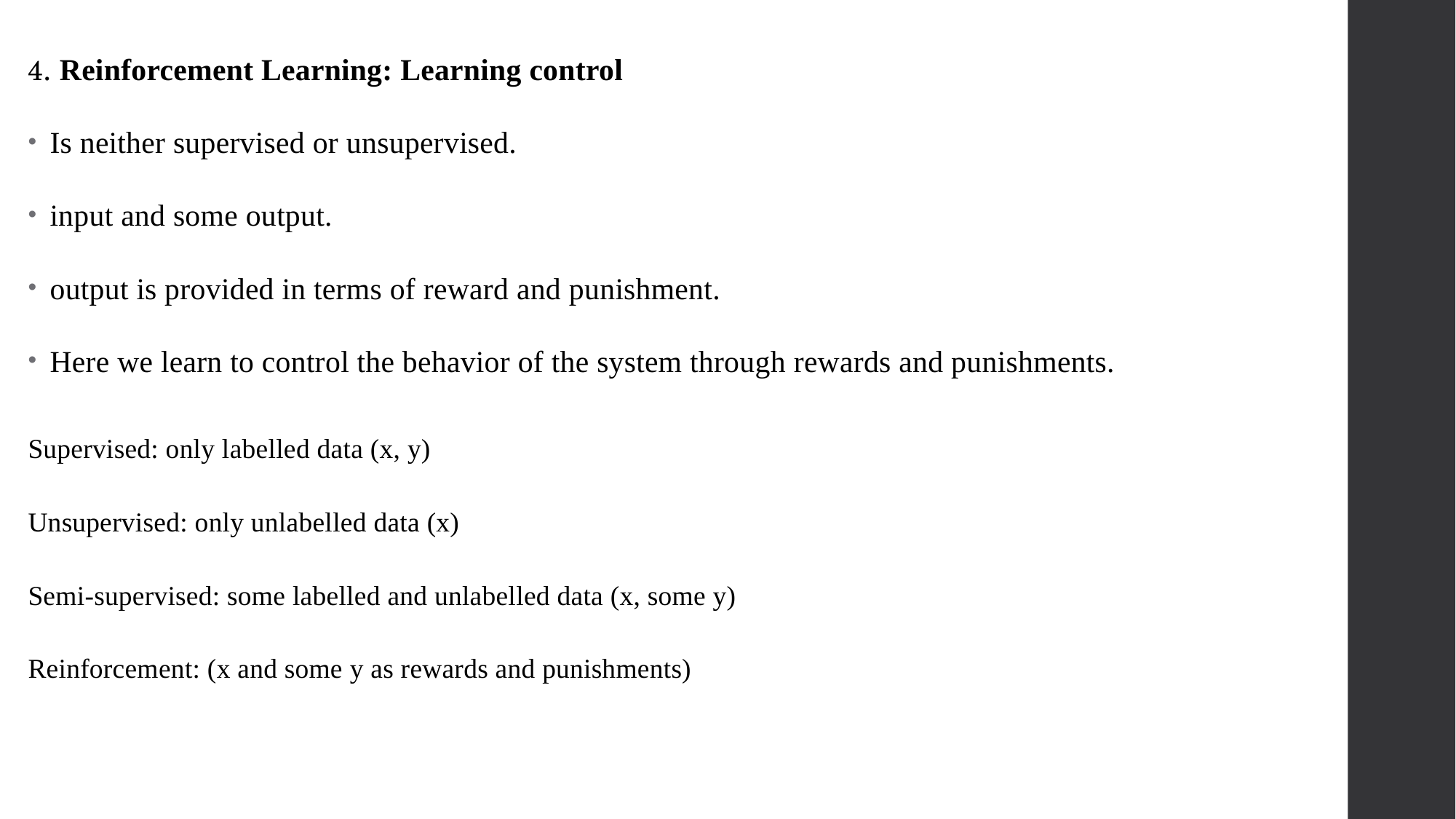

4. Reinforcement Learning: Learning control
Is neither supervised or unsupervised.
input and some output.
output is provided in terms of reward and punishment.
Here we learn to control the behavior of the system through rewards and punishments.
Supervised: only labelled data (x, y)
Unsupervised: only unlabelled data (x)
Semi-supervised: some labelled and unlabelled data (x, some y)
Reinforcement: (x and some y as rewards and punishments)